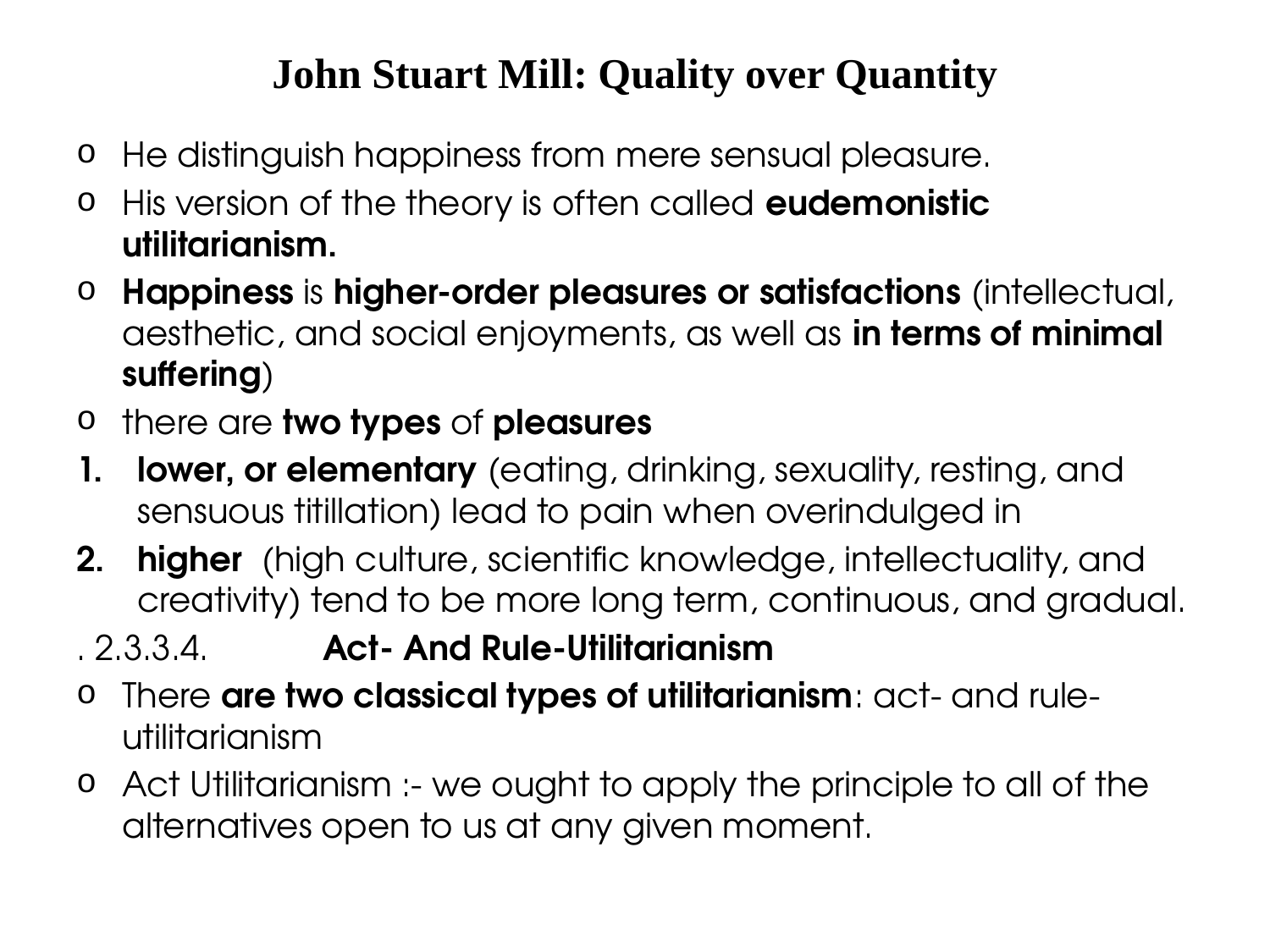

# John Stuart Mill: Quality over Quantity
He distinguish happiness from mere sensual pleasure.
His version of the theory is often called eudemonistic utilitarianism.
Happiness is higher-order pleasures or satisfactions (intellectual, aesthetic, and social enjoyments, as well as in terms of minimal suffering)
there are two types of pleasures
lower, or elementary (eating, drinking, sexuality, resting, and sensuous titillation) lead to pain when overindulged in
higher  (high culture, scientific knowledge, intellectuality, and creativity) tend to be more long term, continuous, and gradual.
. 2.3.3.4.	Act- And Rule-Utilitarianism
There are two classical types of utilitarianism: act- and rule-utilitarianism
Act Utilitarianism :- we ought to apply the principle to all of the alternatives open to us at any given moment.